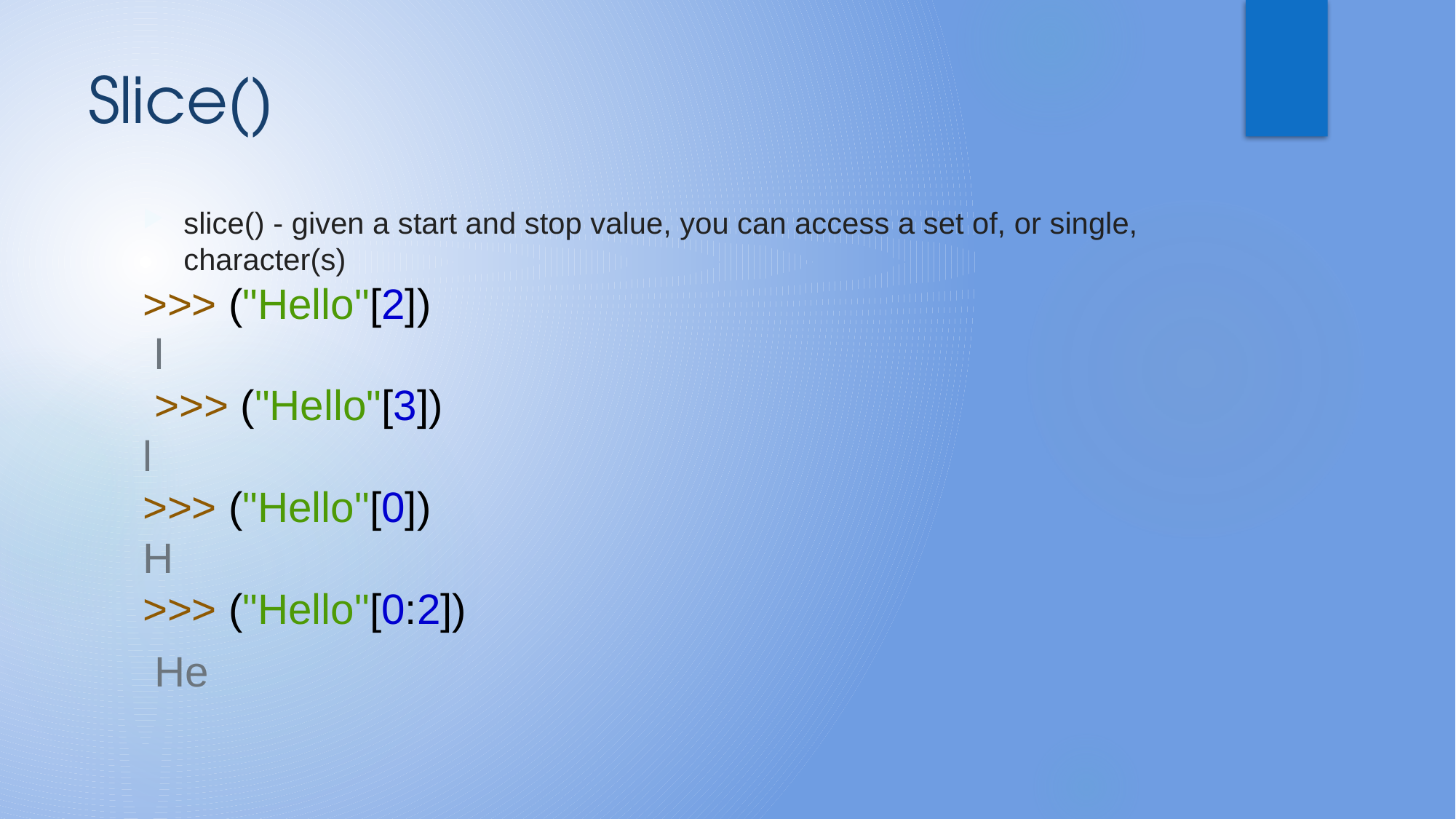

# Slice()
slice() - given a start and stop value, you can access a set of, or single, character(s)
>>> ("Hello"[2])
 l
 >>> ("Hello"[3])
l
>>> ("Hello"[0])
H
>>> ("Hello"[0:2])
 He